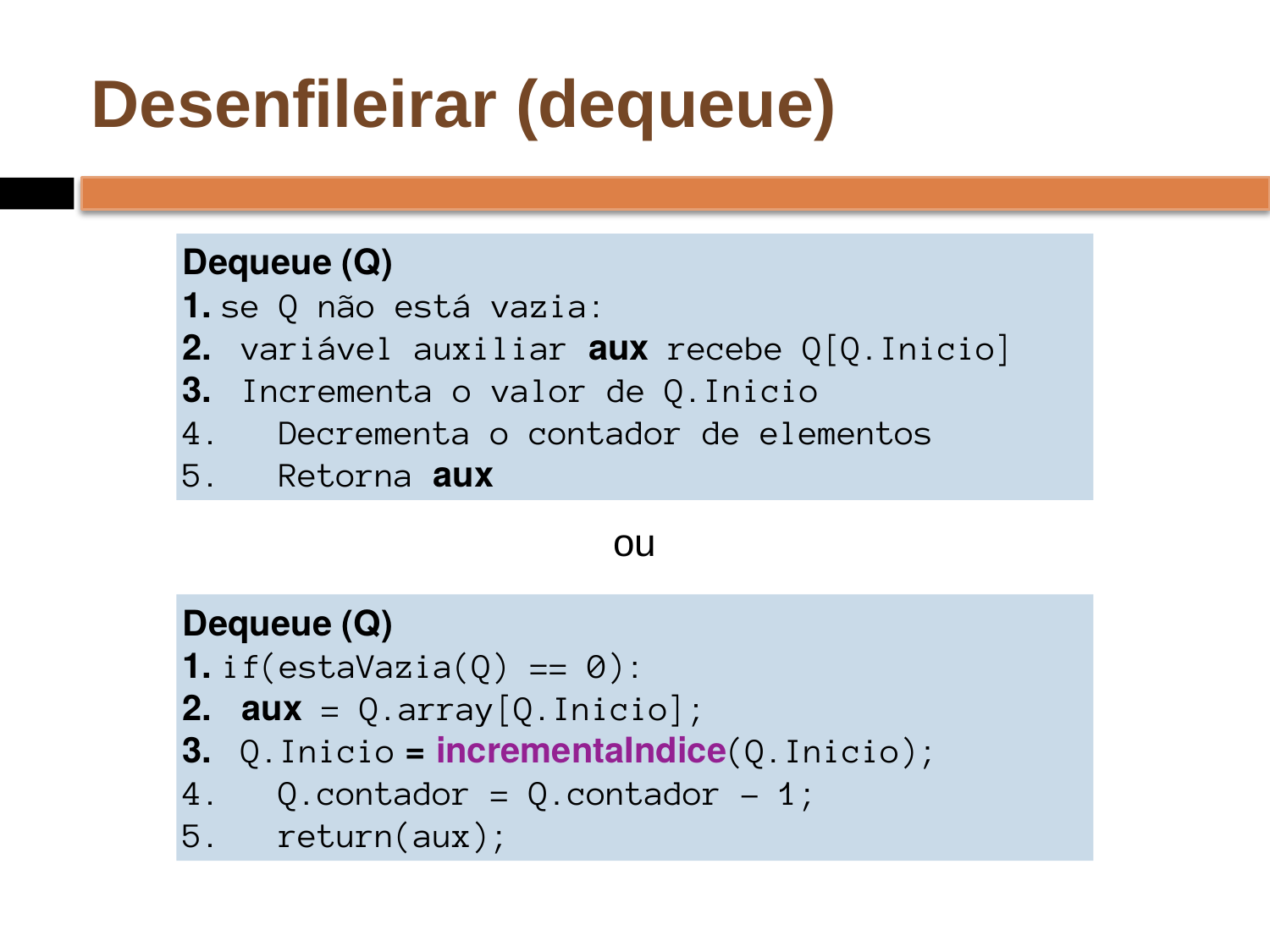

# Desenfileirar (dequeue)
Dequeue (Q)
 se Q não está vazia:
   variável auxiliar aux recebe Q[Q.Inicio]
   Incrementa o valor de Q.Inicio
   Decrementa o contador de elementos
   Retorna aux
ou
Dequeue (Q)
 if(estaVazia(Q) == 0):
   aux = Q.array[Q.Inicio];
   Q.Inicio = incrementaIndice(Q.Inicio);
   Q.contador = Q.contador - 1;
   return(aux);
47